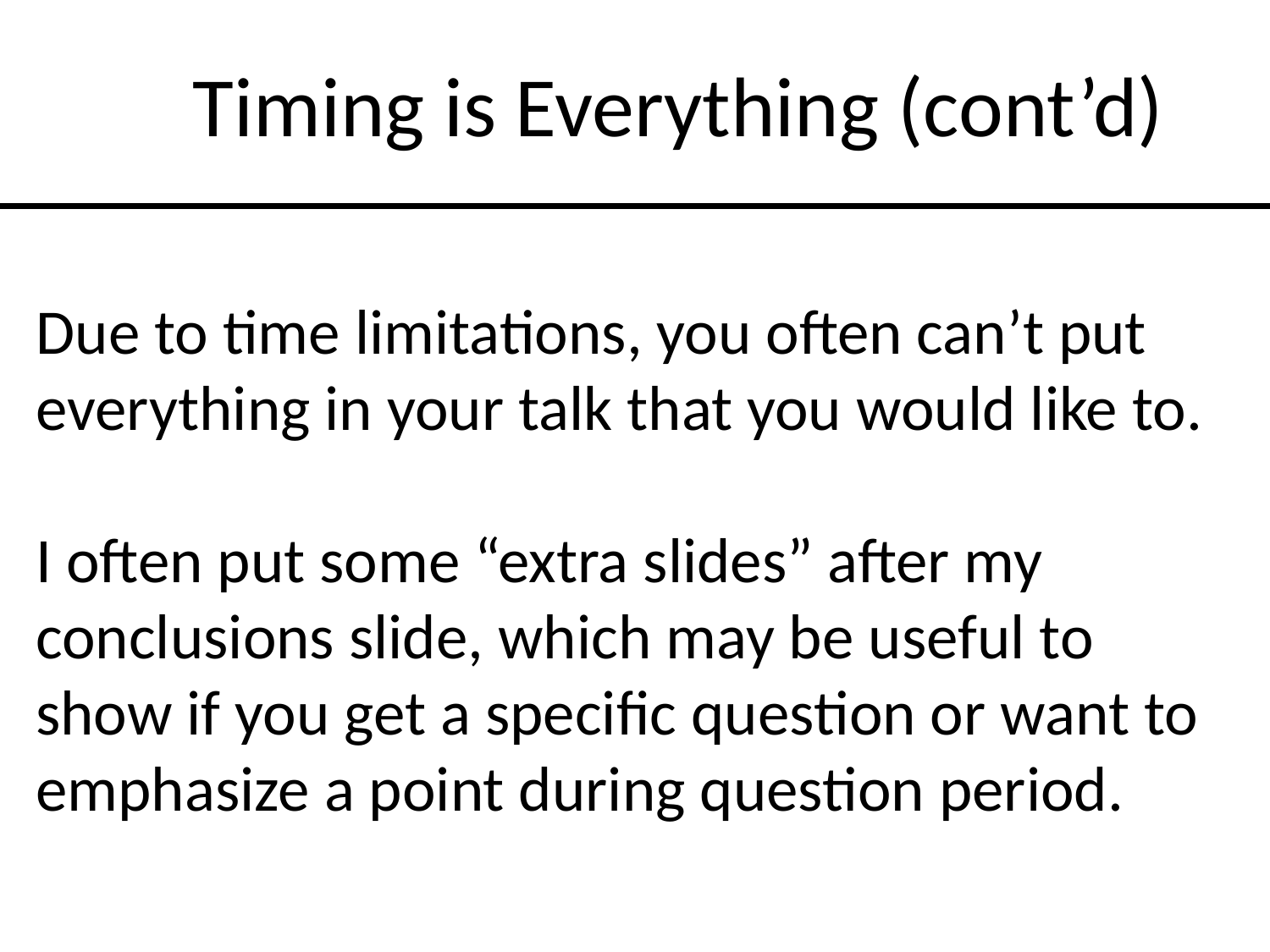

Timing is Everything (cont’d)
Due to time limitations, you often can’t put everything in your talk that you would like to.

I often put some “extra slides” after my conclusions slide, which may be useful to show if you get a specific question or want to emphasize a point during question period.